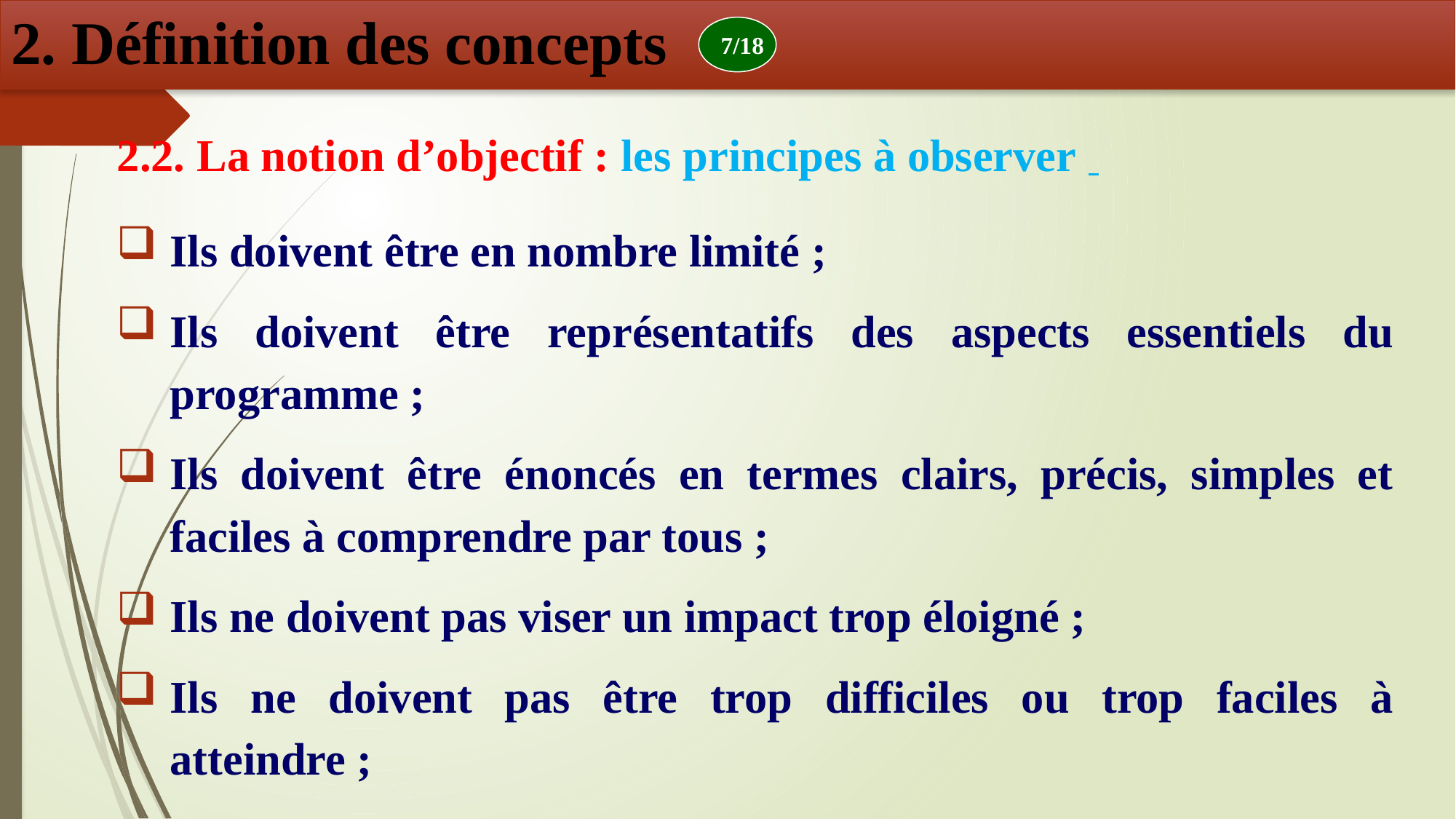

2. Définition des concepts
7/18
48
2.2. La notion d’objectif : les principes à observer

Ils doivent être en nombre limité ;
Ils doivent être représentatifs des aspects essentiels du programme ;
Ils doivent être énoncés en termes clairs, précis, simples et faciles à comprendre par tous ;
Ils ne doivent pas viser un impact trop éloigné ;
Ils ne doivent pas être trop difficiles ou trop faciles à atteindre ;